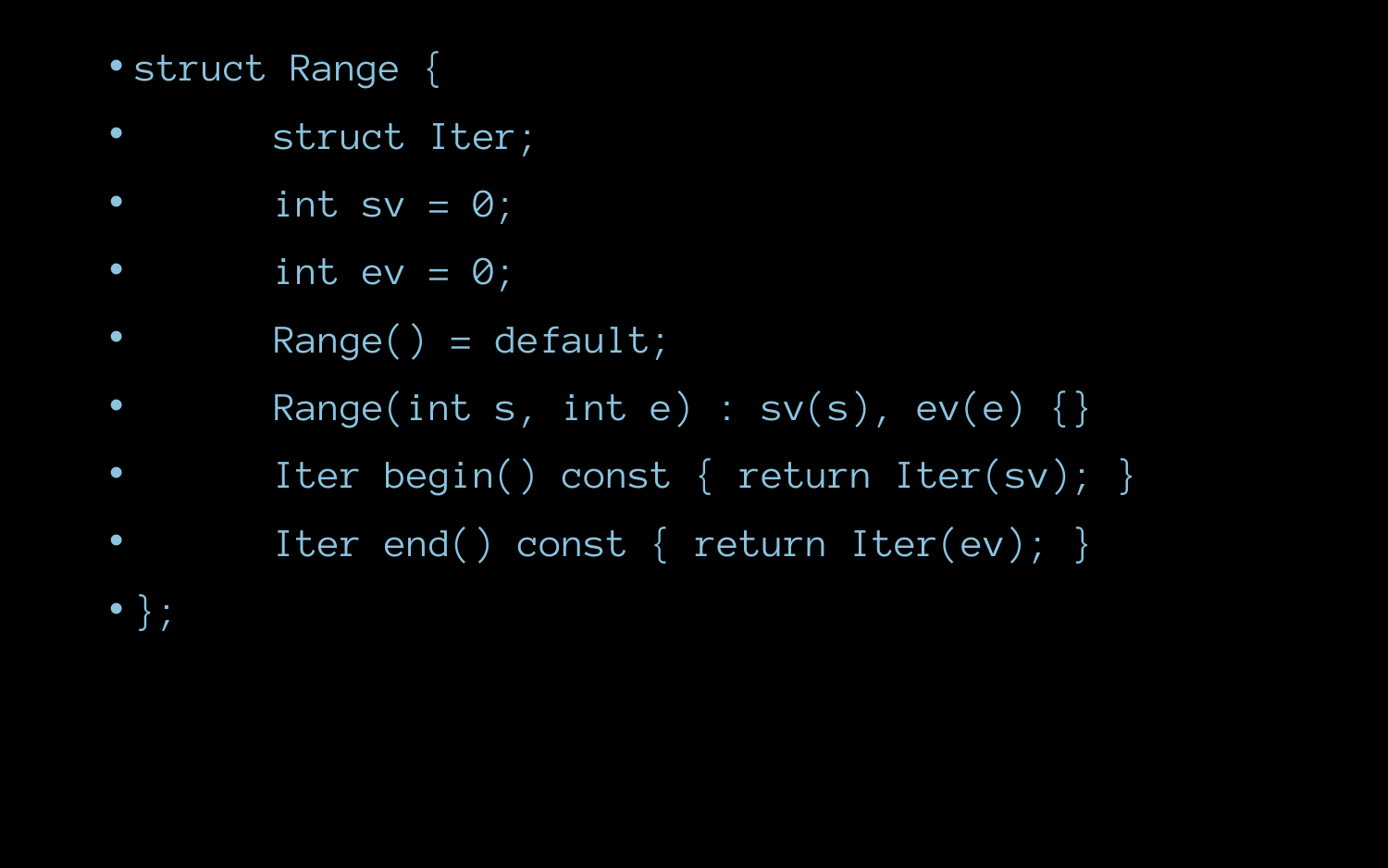

struct Range {
	struct Iter;
	int sv = 0;
	int ev = 0;
	Range() = default;
	Range(int s, int e) : sv(s), ev(e) {}
	Iter begin() const { return Iter(sv); }
	Iter end() const { return Iter(ev); }
};